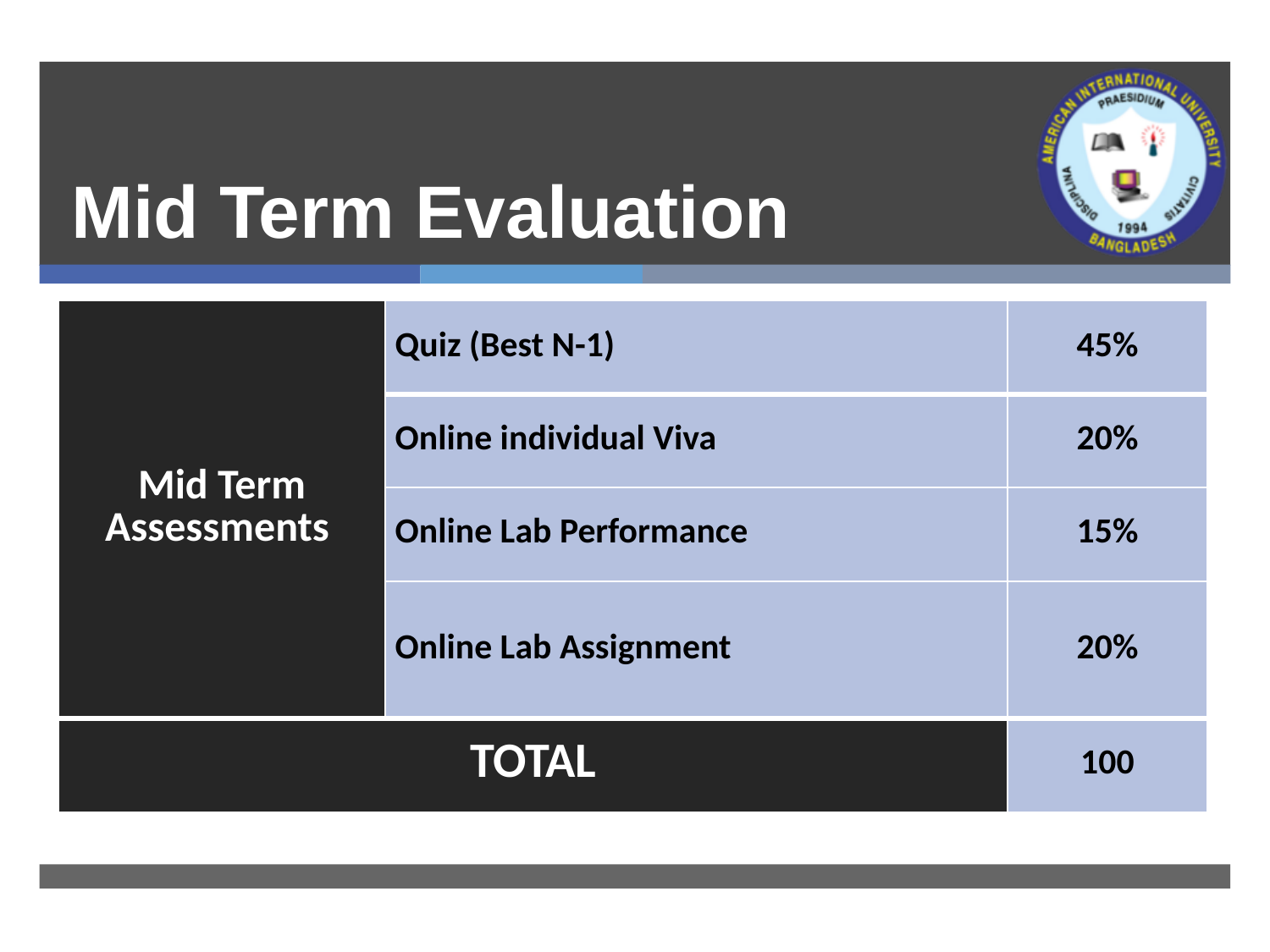

# Mid Term Evaluation
| Mid Term Assessments | Quiz (Best N-1) | 45% |
| --- | --- | --- |
|  | Online individual Viva | 20% |
|  | Online Lab Performance | 15% |
| Lab | Online Lab Assignment | 20% |
| TOTAL |  | 100 |